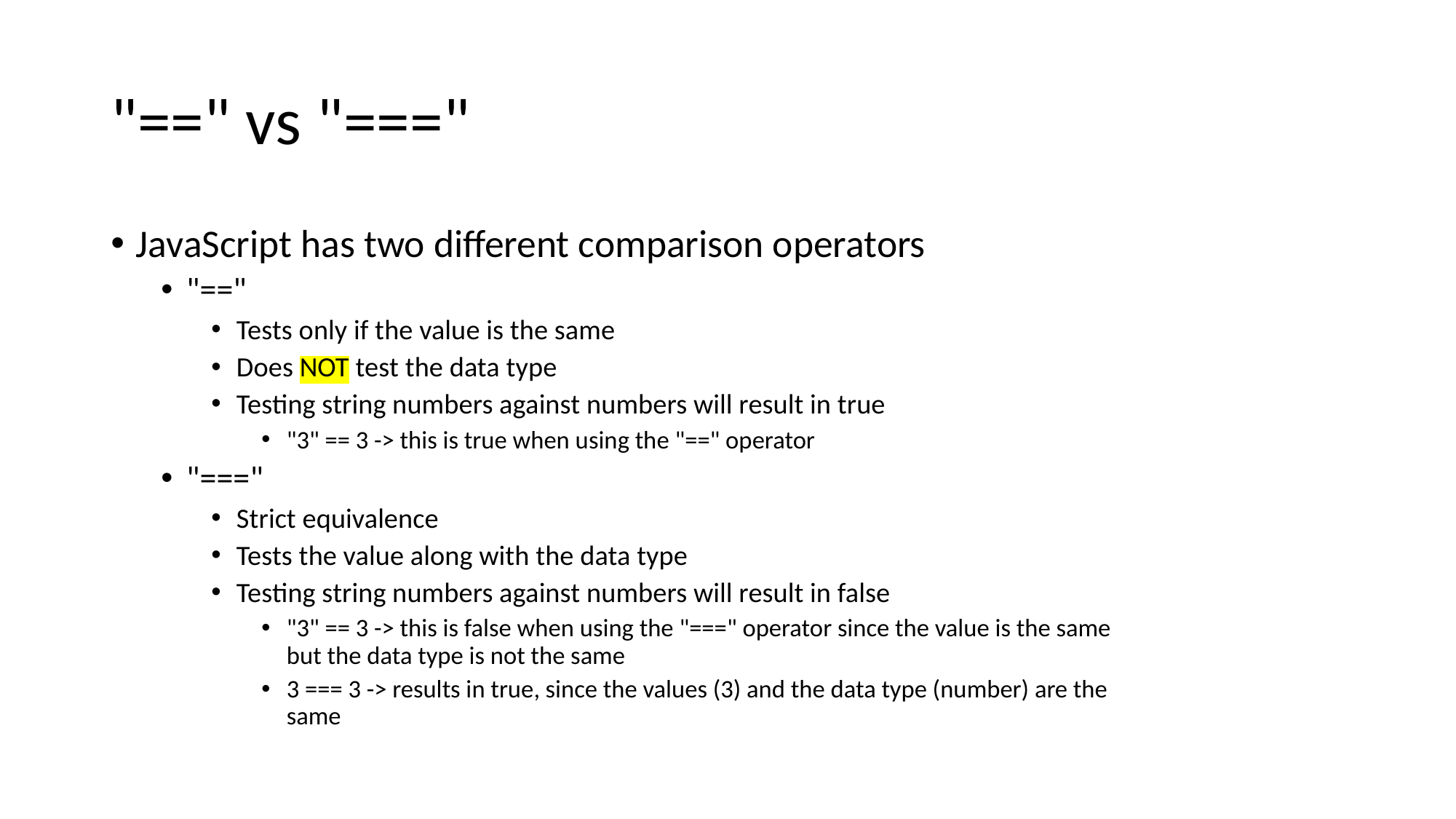

# "==" vs "==="
JavaScript has two different comparison operators
"=="
Tests only if the value is the same
Does NOT test the data type
Testing string numbers against numbers will result in true
"3" == 3 -> this is true when using the "==" operator
"==="
Strict equivalence
Tests the value along with the data type
Testing string numbers against numbers will result in false
"3" == 3 -> this is false when using the "===" operator since the value is the same but the data type is not the same
3 === 3 -> results in true, since the values (3) and the data type (number) are the same